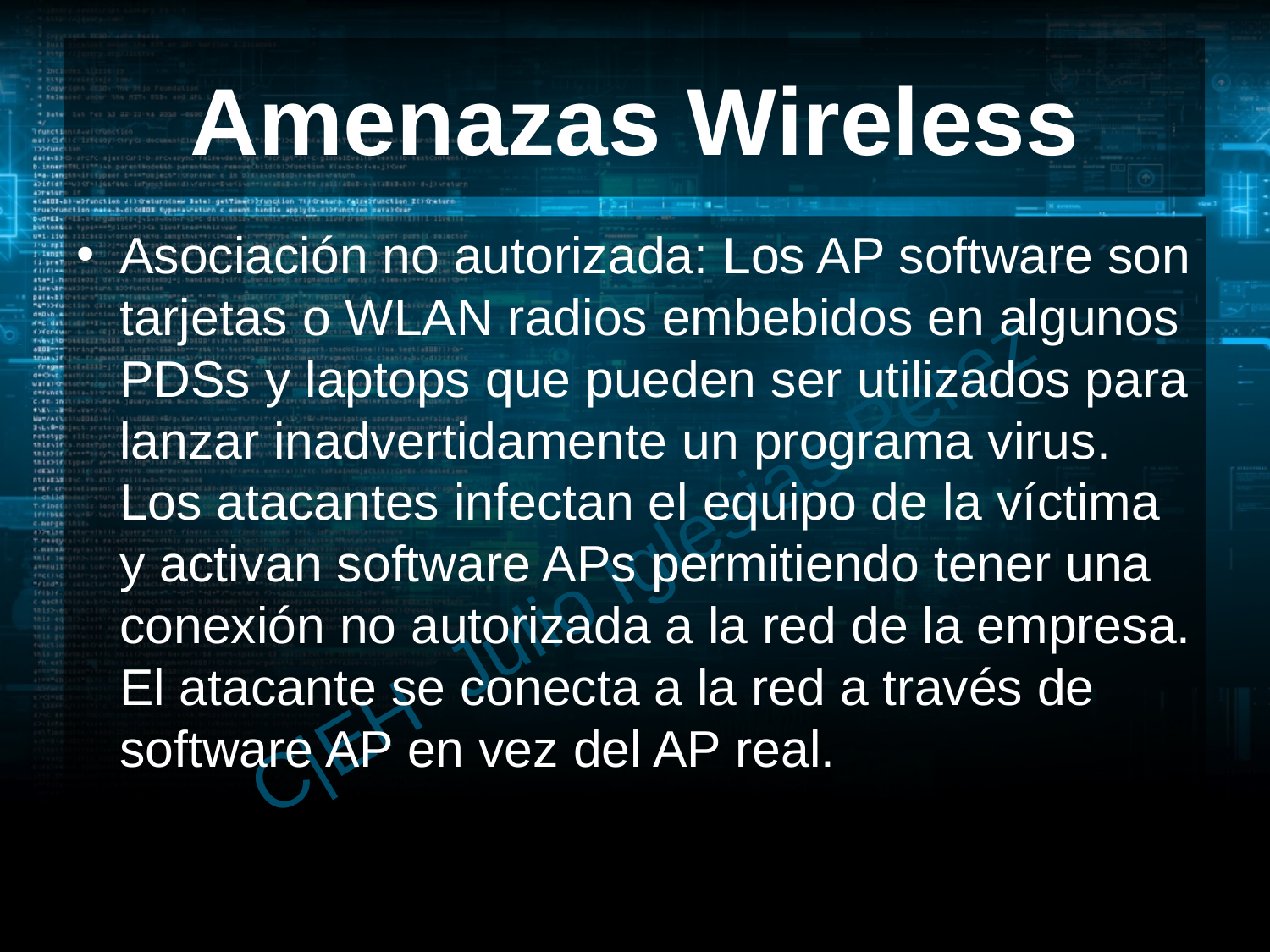

# Amenazas Wireless
Asociación no autorizada: Los AP software son tarjetas o WLAN radios embebidos en algunos PDSs y laptops que pueden ser utilizados para lanzar inadvertidamente un programa virus. Los atacantes infectan el equipo de la víctima y activan software APs permitiendo tener una conexión no autorizada a la red de la empresa. El atacante se conecta a la red a través de software AP en vez del AP real.
C|EH  Julio Iglesias Pérez